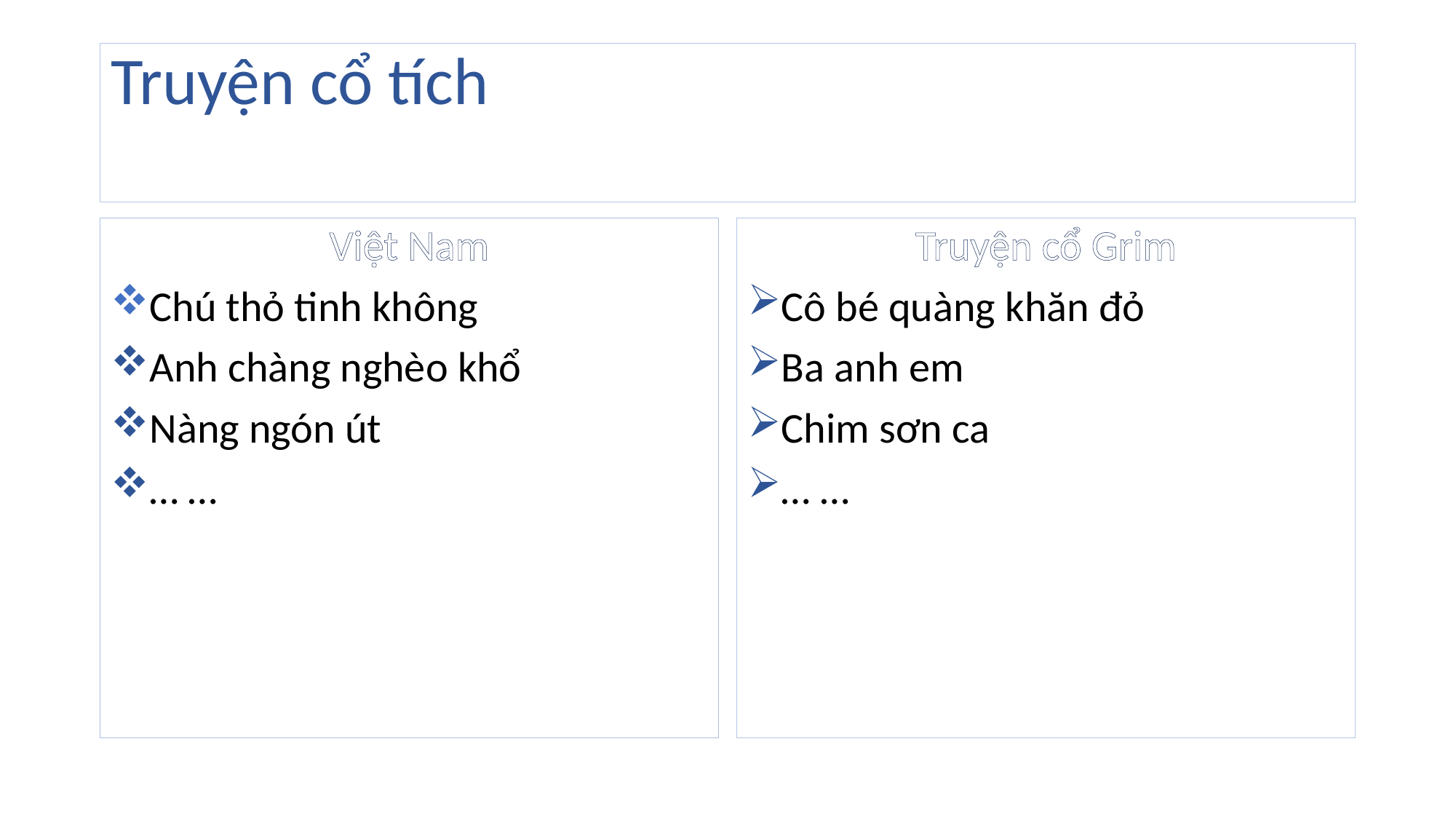

# Truyện cổ tích
Việt Nam
Chú thỏ tinh không
Anh chàng nghèo khổ
Nàng ngón út
… …
Truyện cổ Grim
Cô bé quàng khăn đỏ
Ba anh em
Chim sơn ca
… …